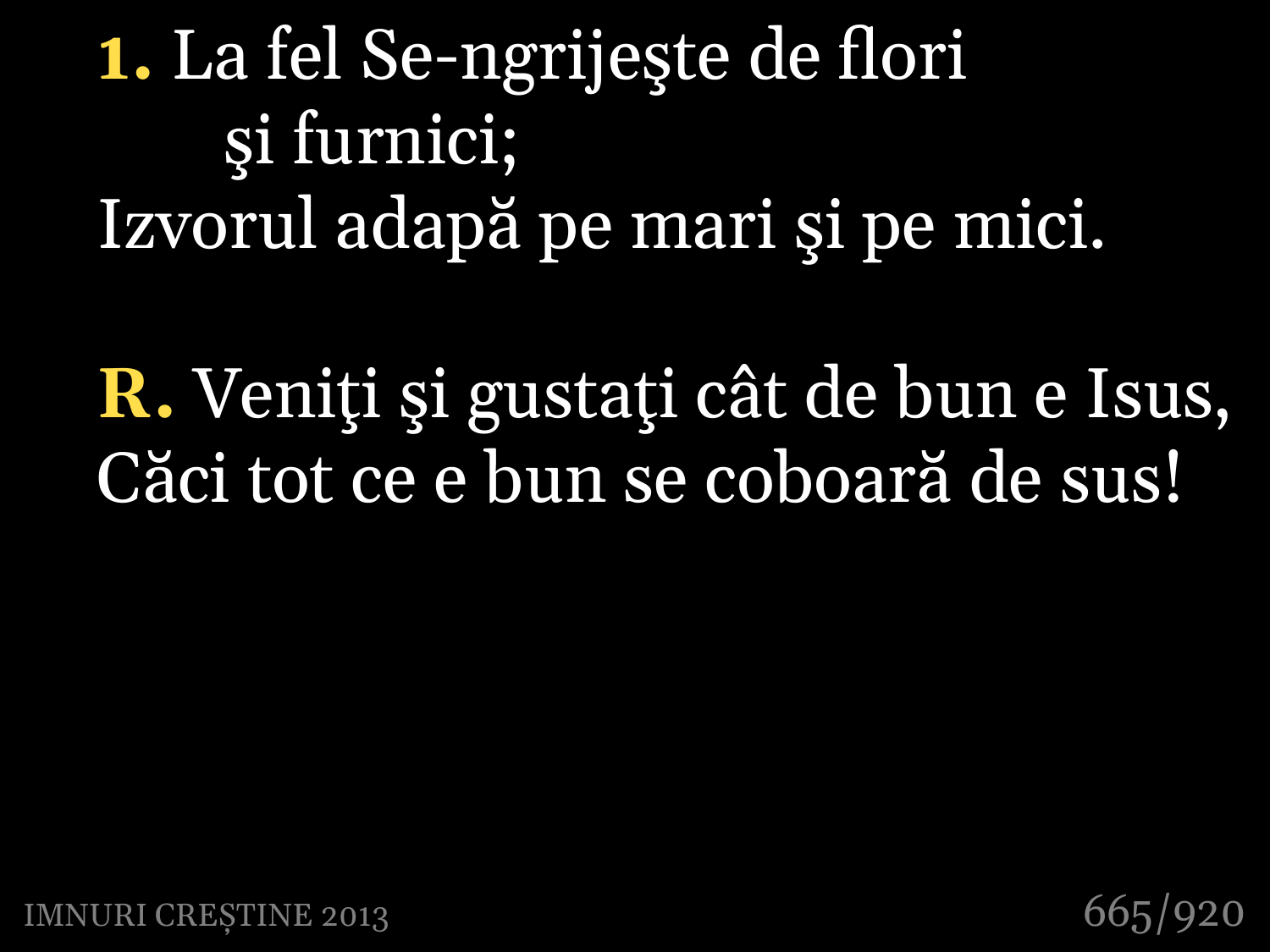

1. La fel Se-ngrijeşte de flori
	şi furnici;
Izvorul adapă pe mari şi pe mici.

R. Veniţi şi gustaţi cât de bun e Isus,
Căci tot ce e bun se coboară de sus!
665/920
IMNURI CREȘTINE 2013